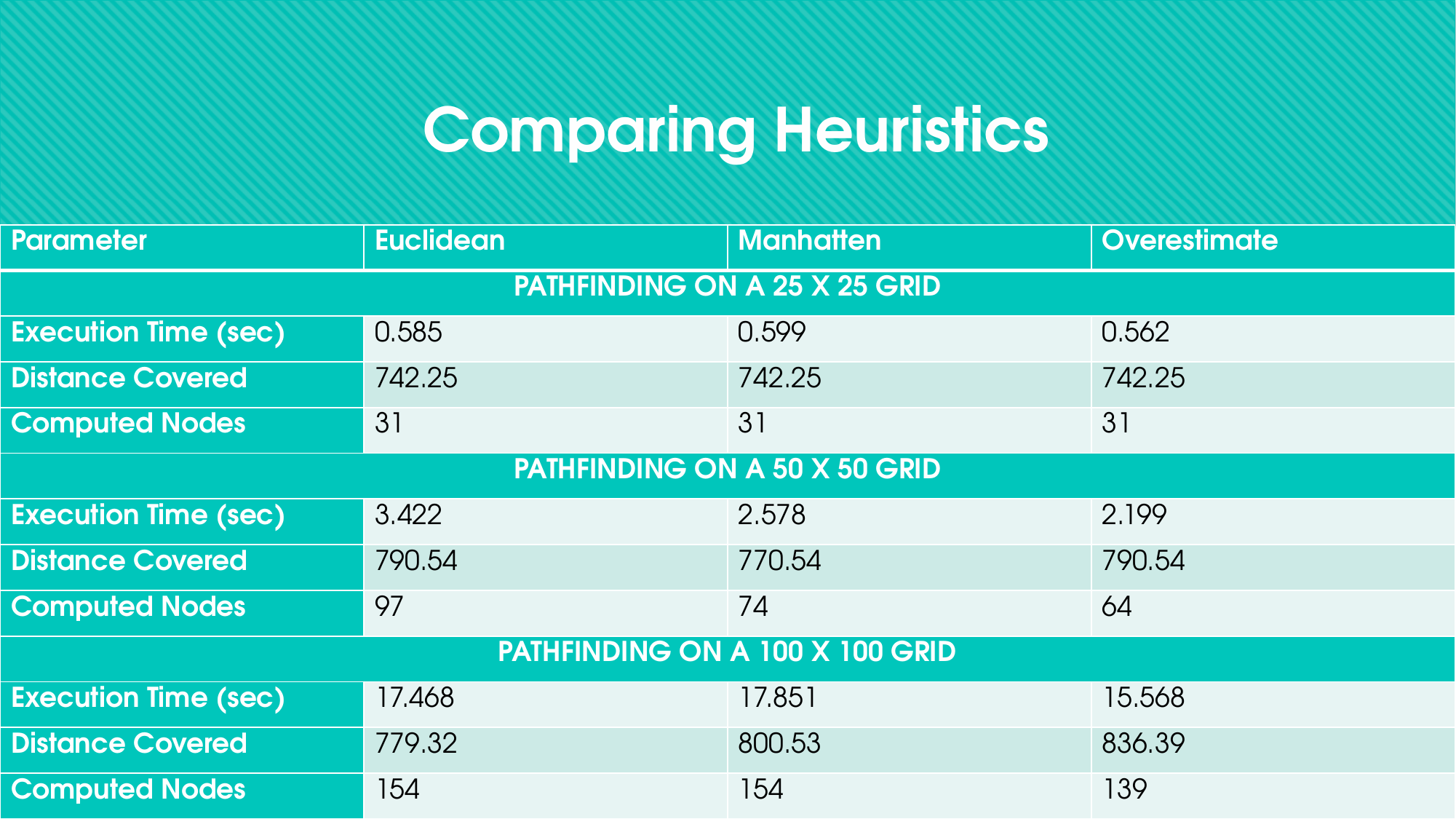

Comparing Heuristics
| Parameter | Euclidean | Manhatten | Overestimate |
| --- | --- | --- | --- |
| PATHFINDING ON A 25 X 25 GRID |  |  |  |
| Execution Time (sec) | 0.585 | 0.599 | 0.562 |
| Distance Covered | 742.25 | 742.25 | 742.25 |
| Computed Nodes | 31 | 31 | 31 |
| PATHFINDING ON A 50 X 50 GRID |  |  |  |
| Execution Time (sec) | 3.422 | 2.578 | 2.199 |
| Distance Covered | 790.54 | 770.54 | 790.54 |
| Computed Nodes | 97 | 74 | 64 |
| PATHFINDING ON A 100 X 100 GRID |  |  |  |
| Execution Time (sec) | 17.468 | 17.851 | 15.568 |
| Distance Covered | 779.32 | 800.53 | 836.39 |
| Computed Nodes | 154 | 154 | 139 |